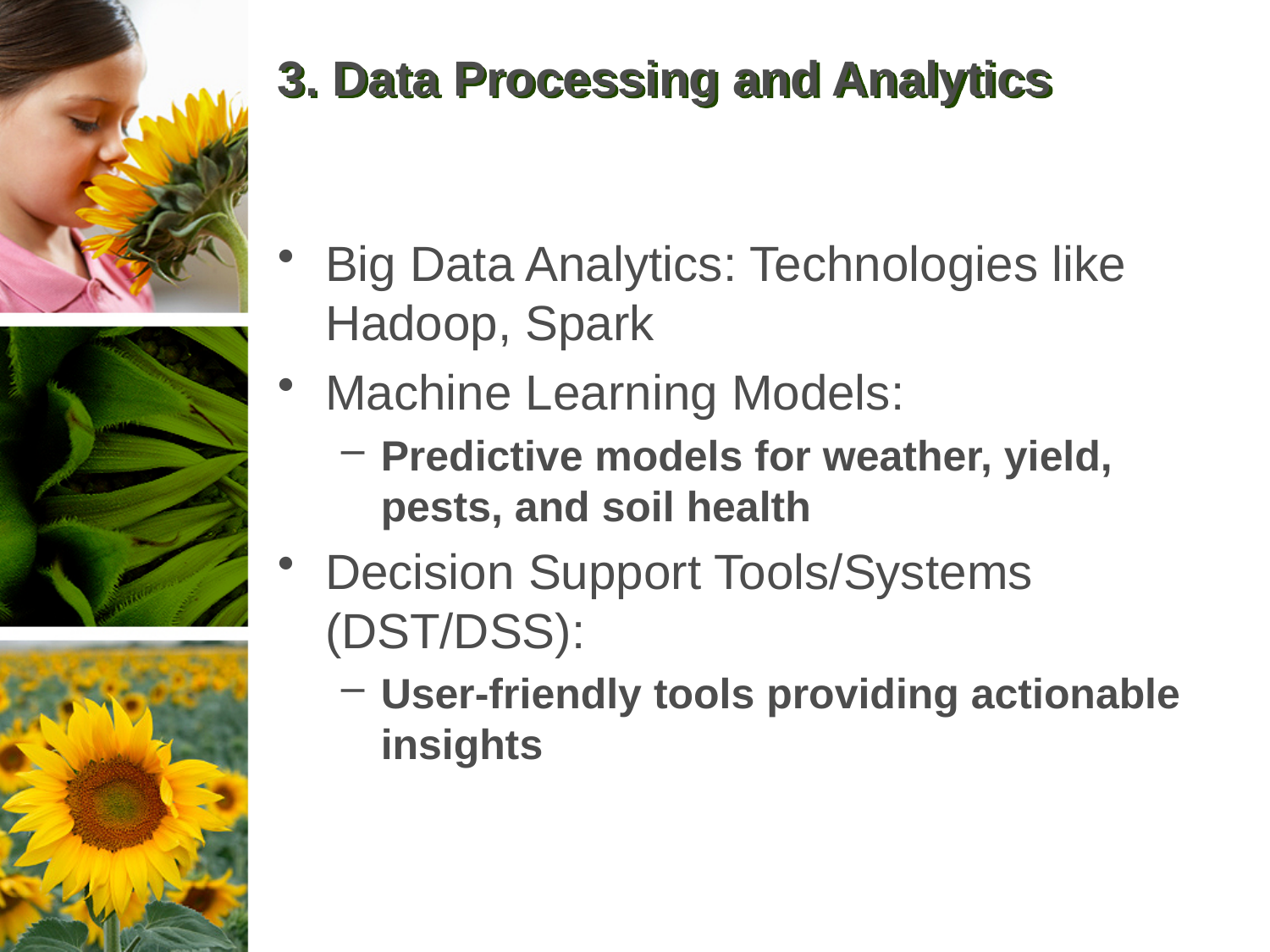

# 3. Data Processing and Analytics
Big Data Analytics: Technologies like Hadoop, Spark
Machine Learning Models:
Predictive models for weather, yield, pests, and soil health
Decision Support Tools/Systems (DST/DSS):
User-friendly tools providing actionable insights